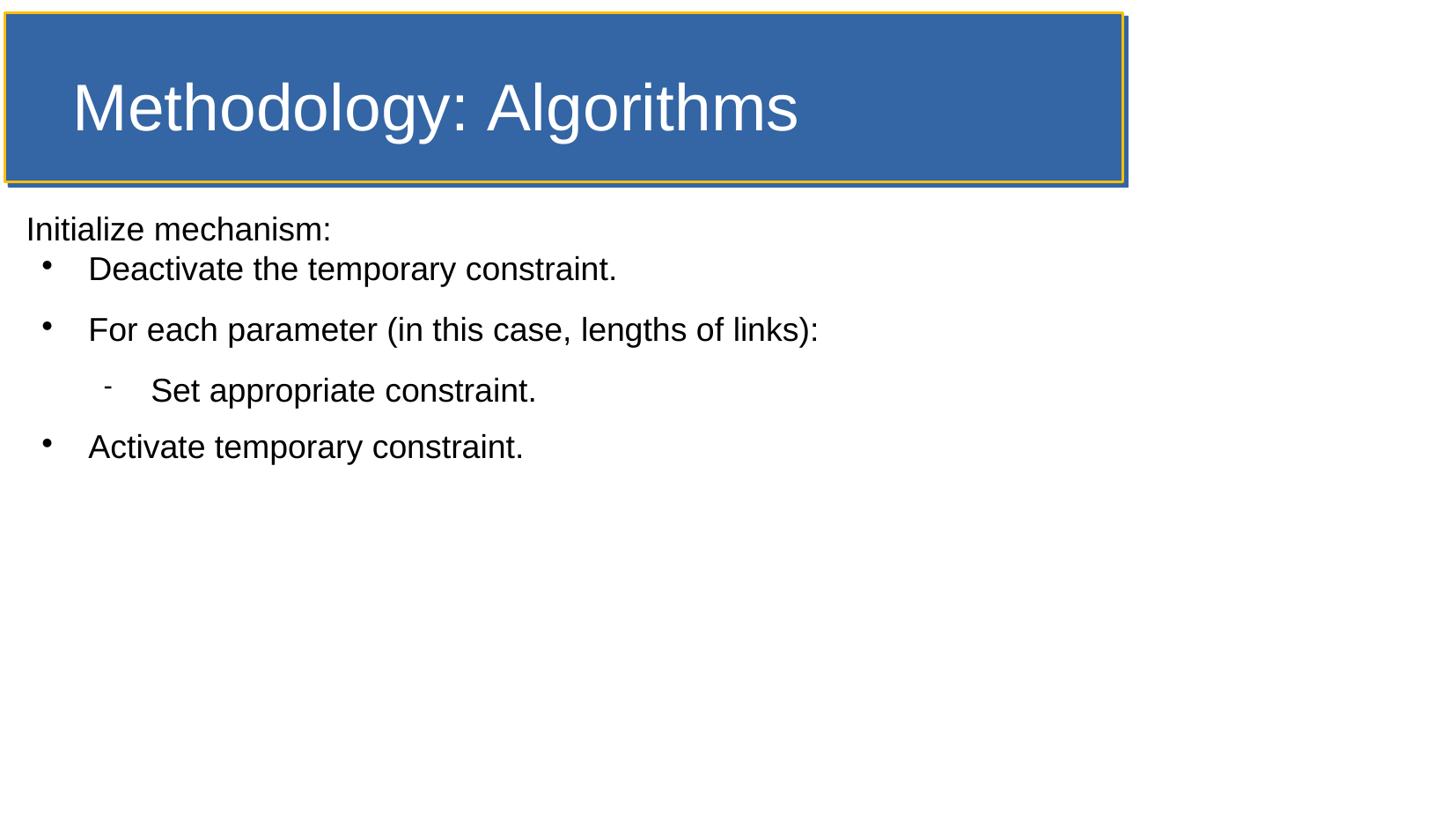

# Methodology: Algorithms
Initialize mechanism:
Deactivate the temporary constraint.
For each parameter (in this case, lengths of links):
Set appropriate constraint.
Activate temporary constraint.